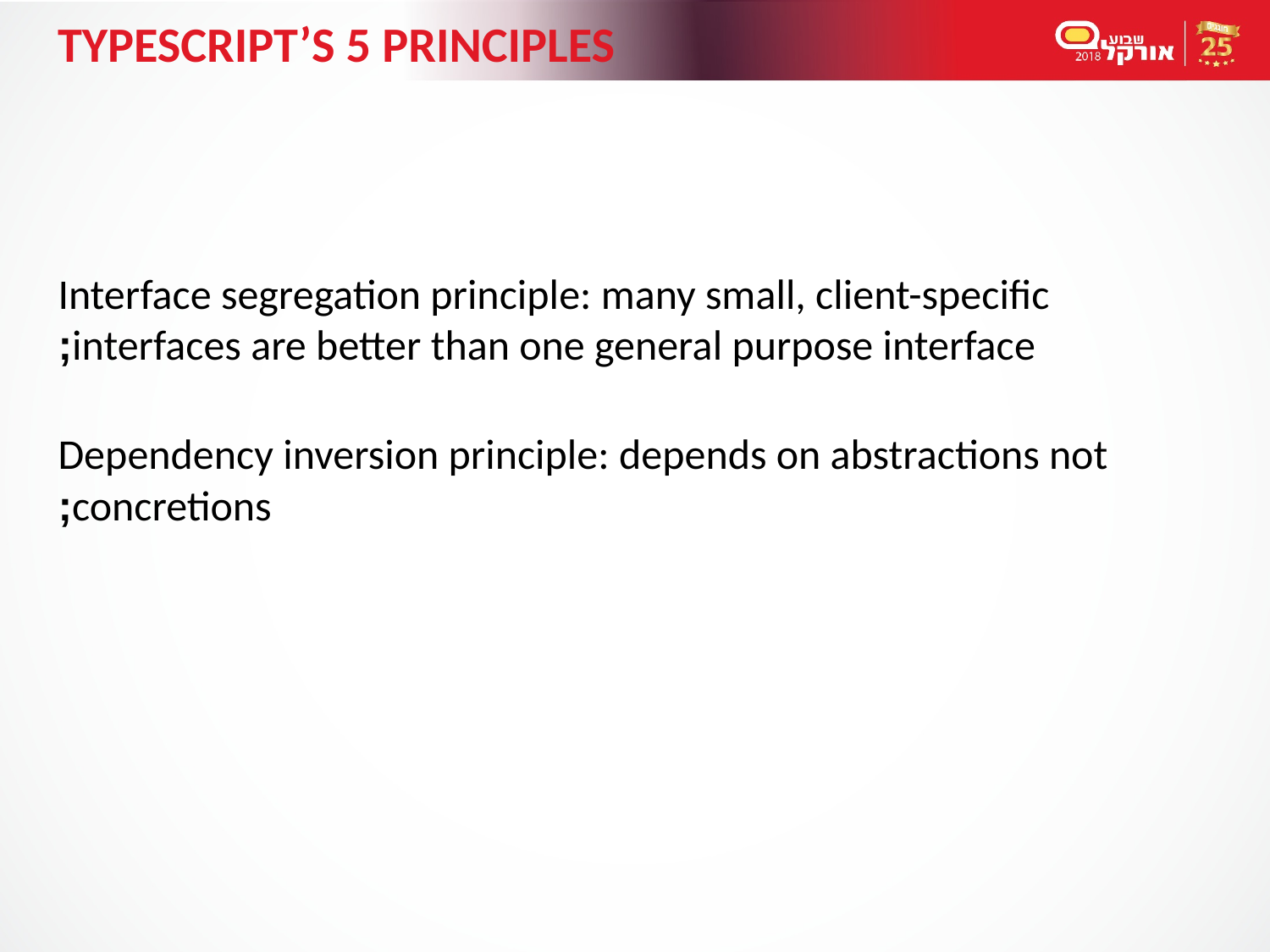

# Typescript’s 5 principles

Interface segregation principle: many small, client-specific interfaces are better than one general purpose interface;
Dependency inversion principle: depends on abstractions not concretions;